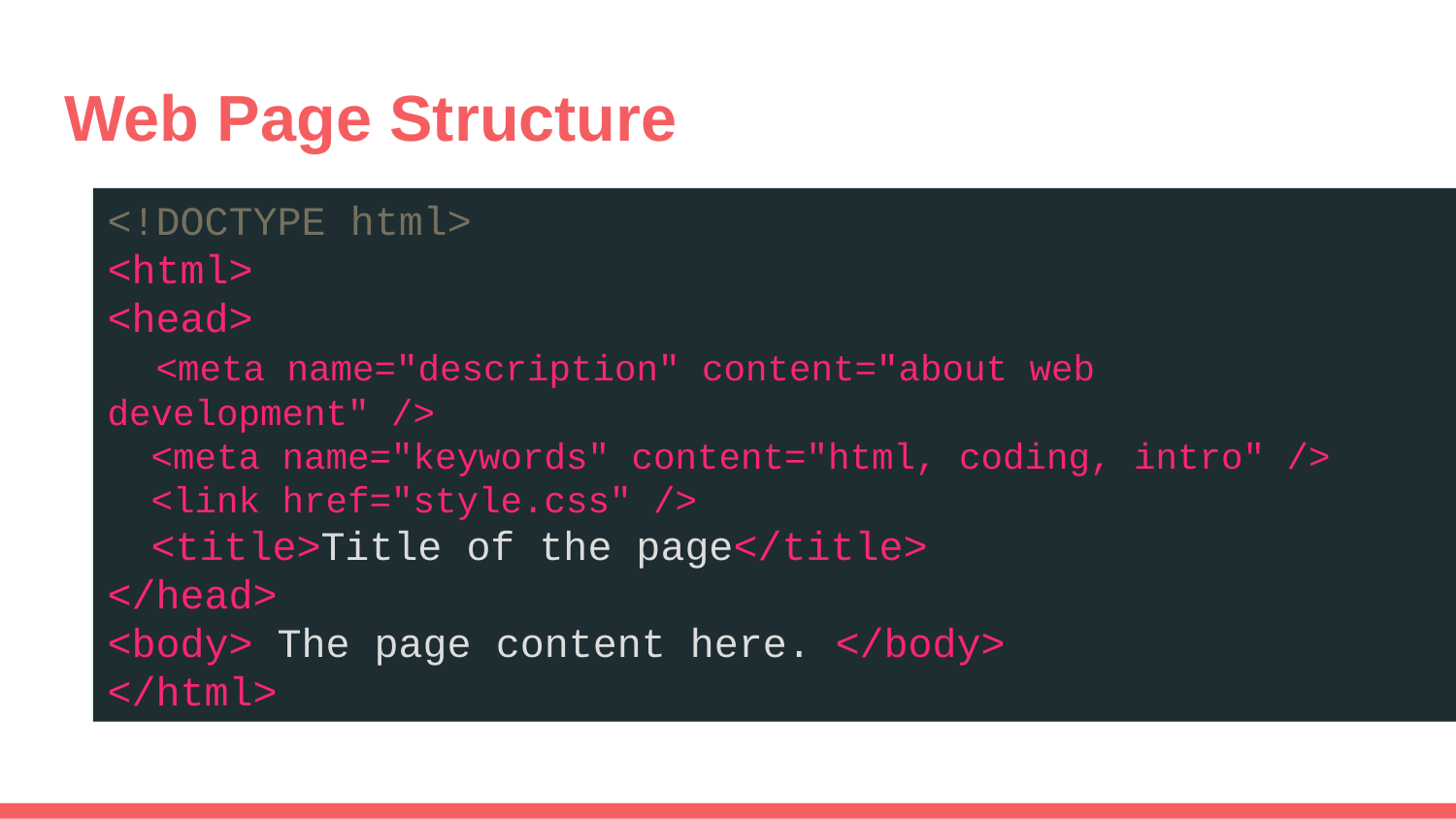

# Web Page Structure
<!DOCTYPE html>
<html>
<head>
  <meta name="description" content="about web development" />
  <meta name="keywords" content="html, coding, intro" />
  <link href="style.css" />
  <title>Title of the page</title>
</head>
<body> The page content here. </body>
</html>